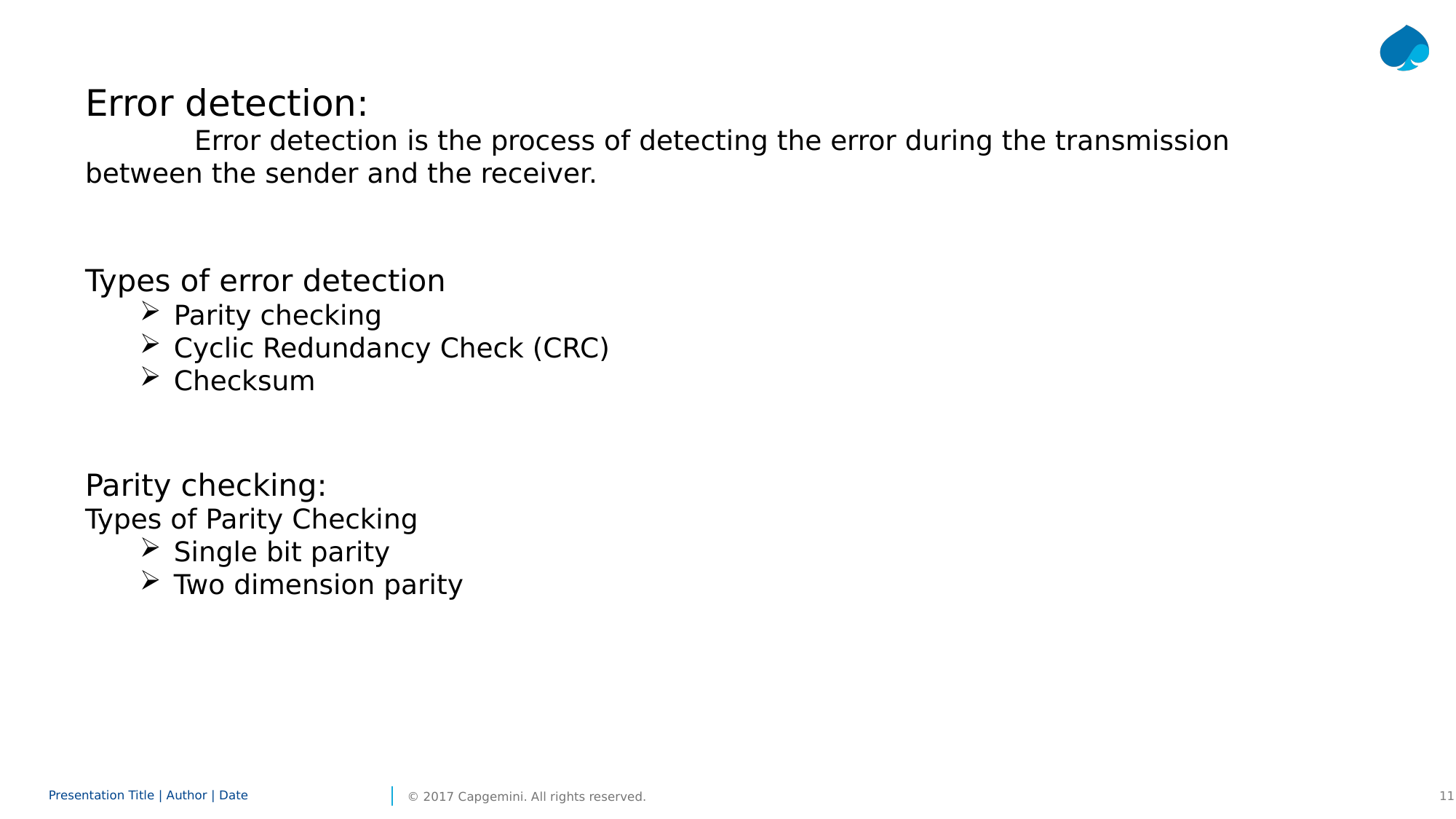

Error detection:
	Error detection is the process of detecting the error during the transmission between the sender and the receiver.

Types of error detection
Parity checking
Cyclic Redundancy Check (CRC)
Checksum

Parity checking:
Types of Parity Checking
Single bit parity
Two dimension parity